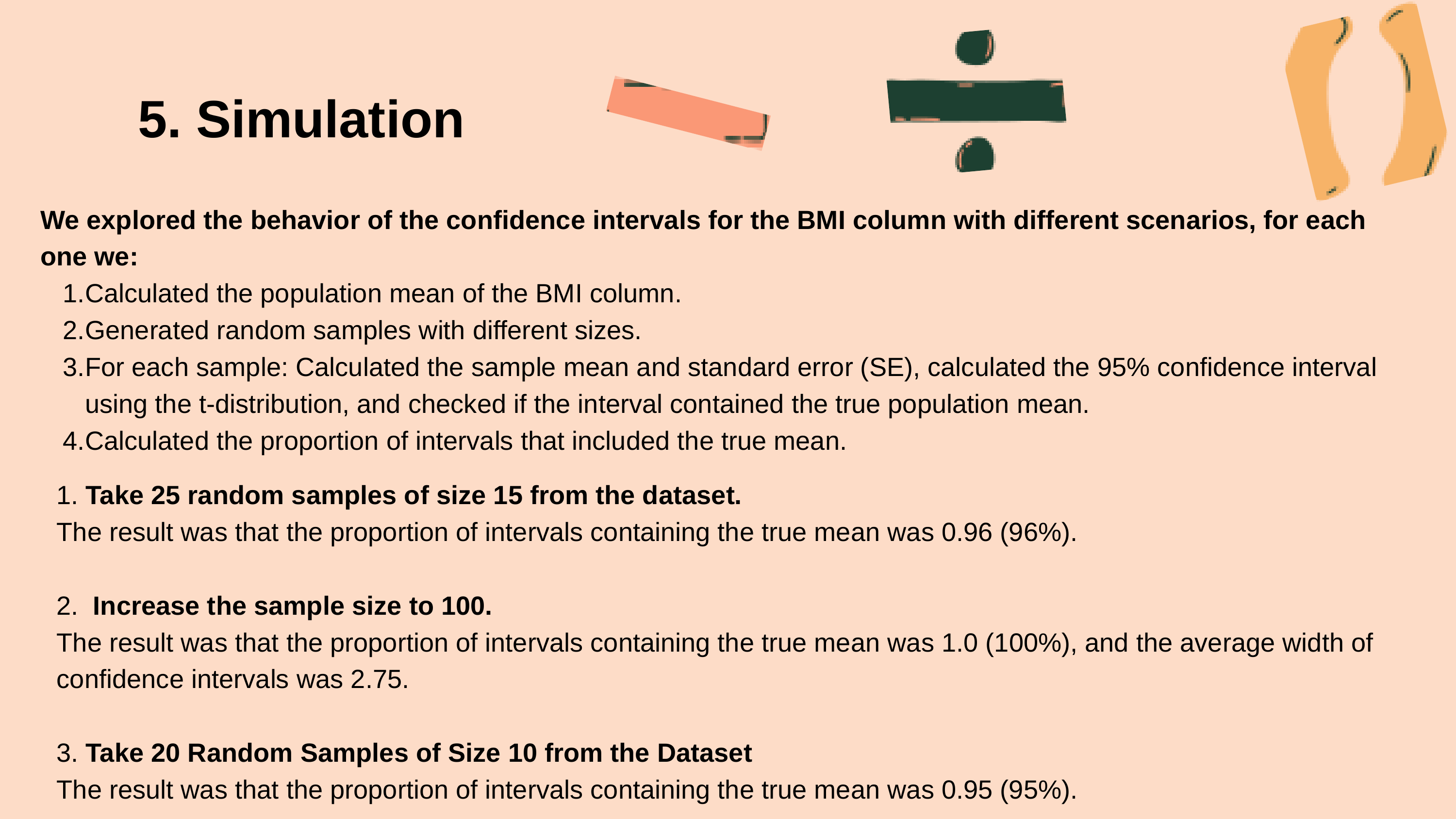

5. Simulation

We explored the behavior of the confidence intervals for the BMI column with different scenarios, for each one we:
Calculated the population mean of the BMI column.
Generated random samples with different sizes.
For each sample: Calculated the sample mean and standard error (SE), calculated the 95% confidence interval using the t-distribution, and checked if the interval contained the true population mean.
Calculated the proportion of intervals that included the true mean.

1. Take 25 random samples of size 15 from the dataset.
The result was that the proportion of intervals containing the true mean was 0.96 (96%).

2.  Increase the sample size to 100.
The result was that the proportion of intervals containing the true mean was 1.0 (100%), and the average width of confidence intervals was 2.75.

3. Take 20 Random Samples of Size 10 from the Dataset
The result was that the proportion of intervals containing the true mean was 0.95 (95%).